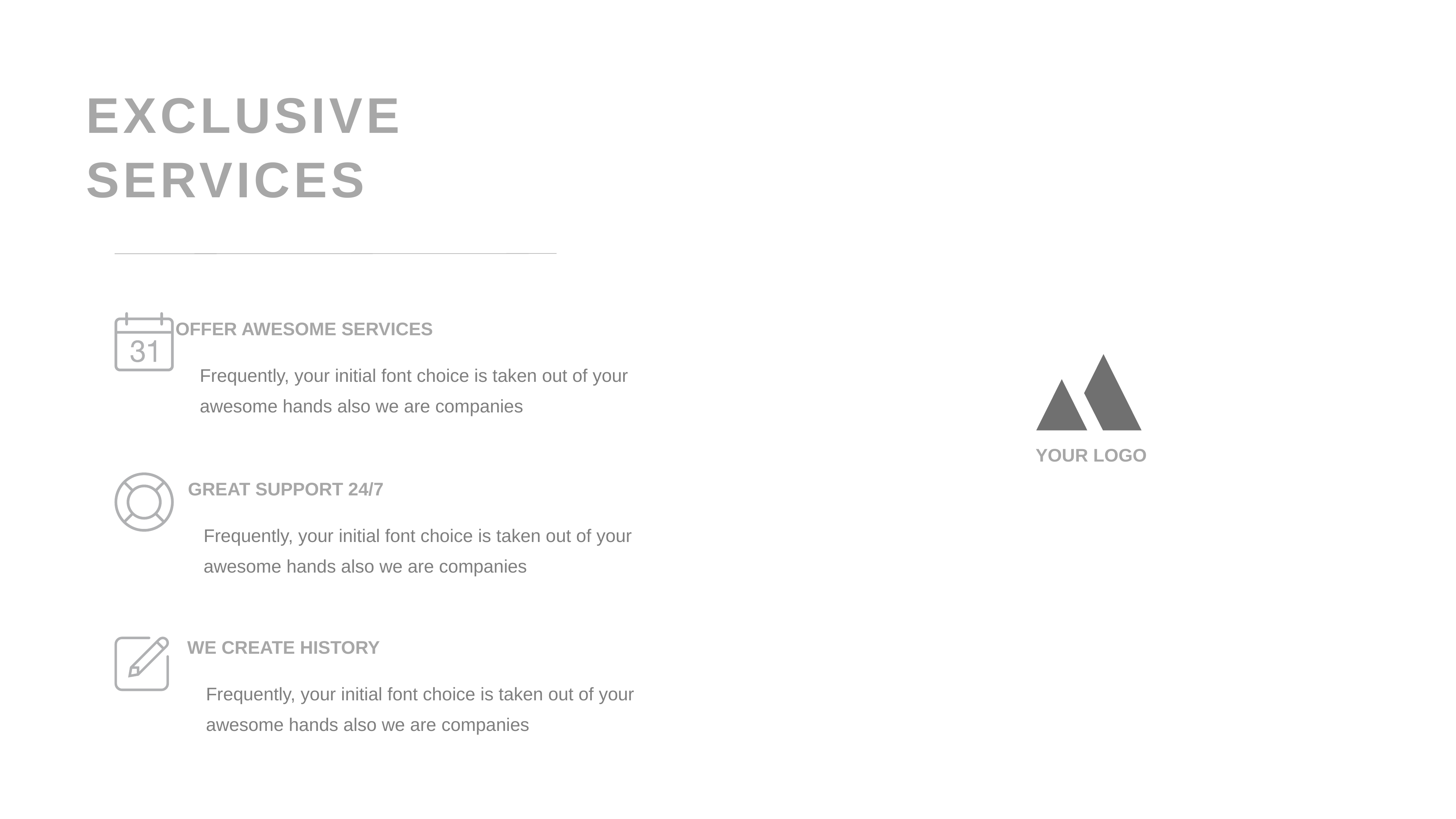

EXCLUSIVE
SERVICES

OFFER AWESOME SERVICES

Frequently, your initial font choice is taken out of your awesome hands also we are companies

YOUR LOGO

GREAT SUPPORT 24/7
Frequently, your initial font choice is taken out of your awesome hands also we are companies
WE CREATE HISTORY

Frequently, your initial font choice is taken out of your awesome hands also we are companies
YOUR HEADLINE